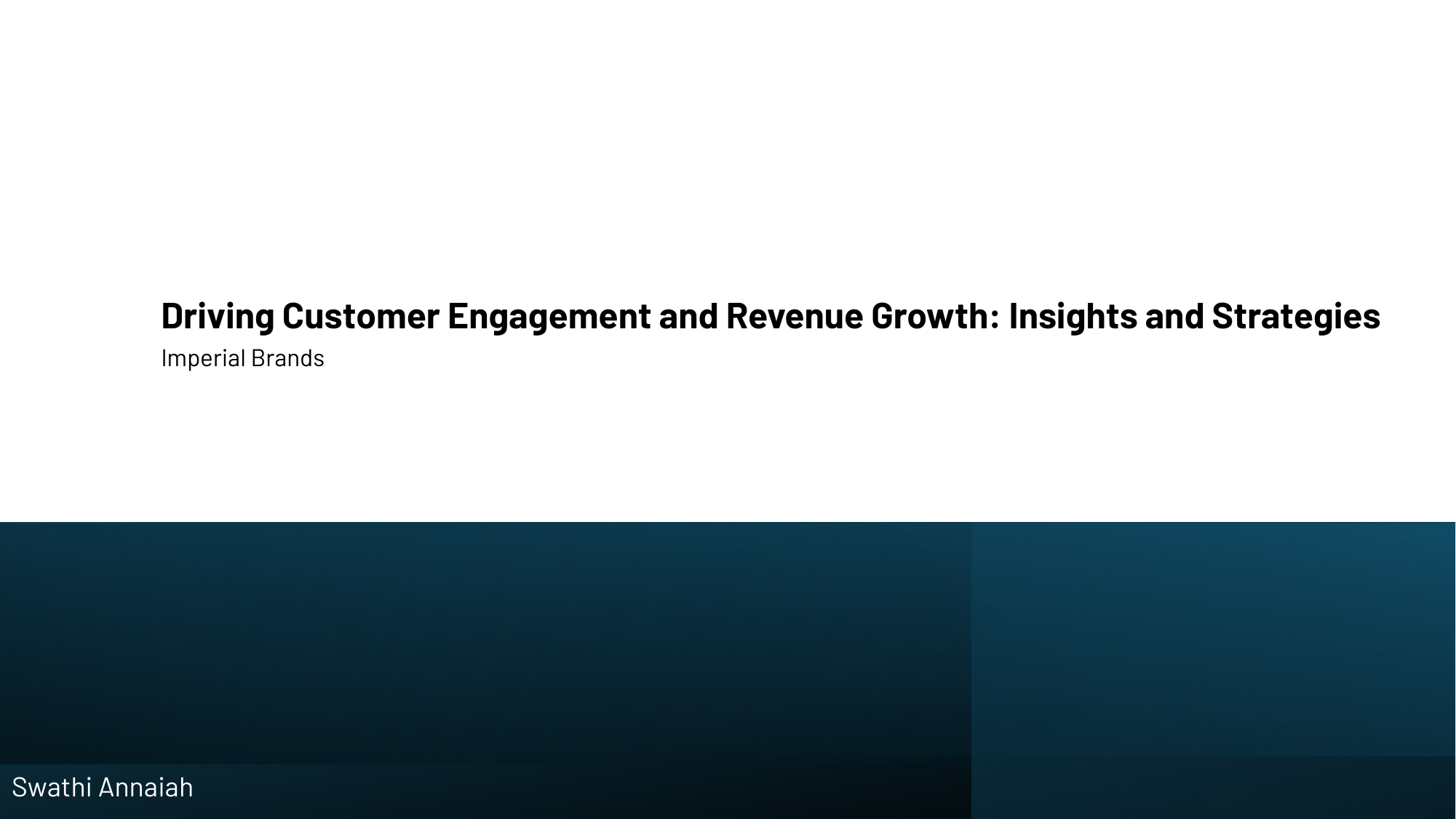

Driving Customer Engagement and Revenue Growth: Insights and Strategies
Imperial Brands

Swathi Annaiah